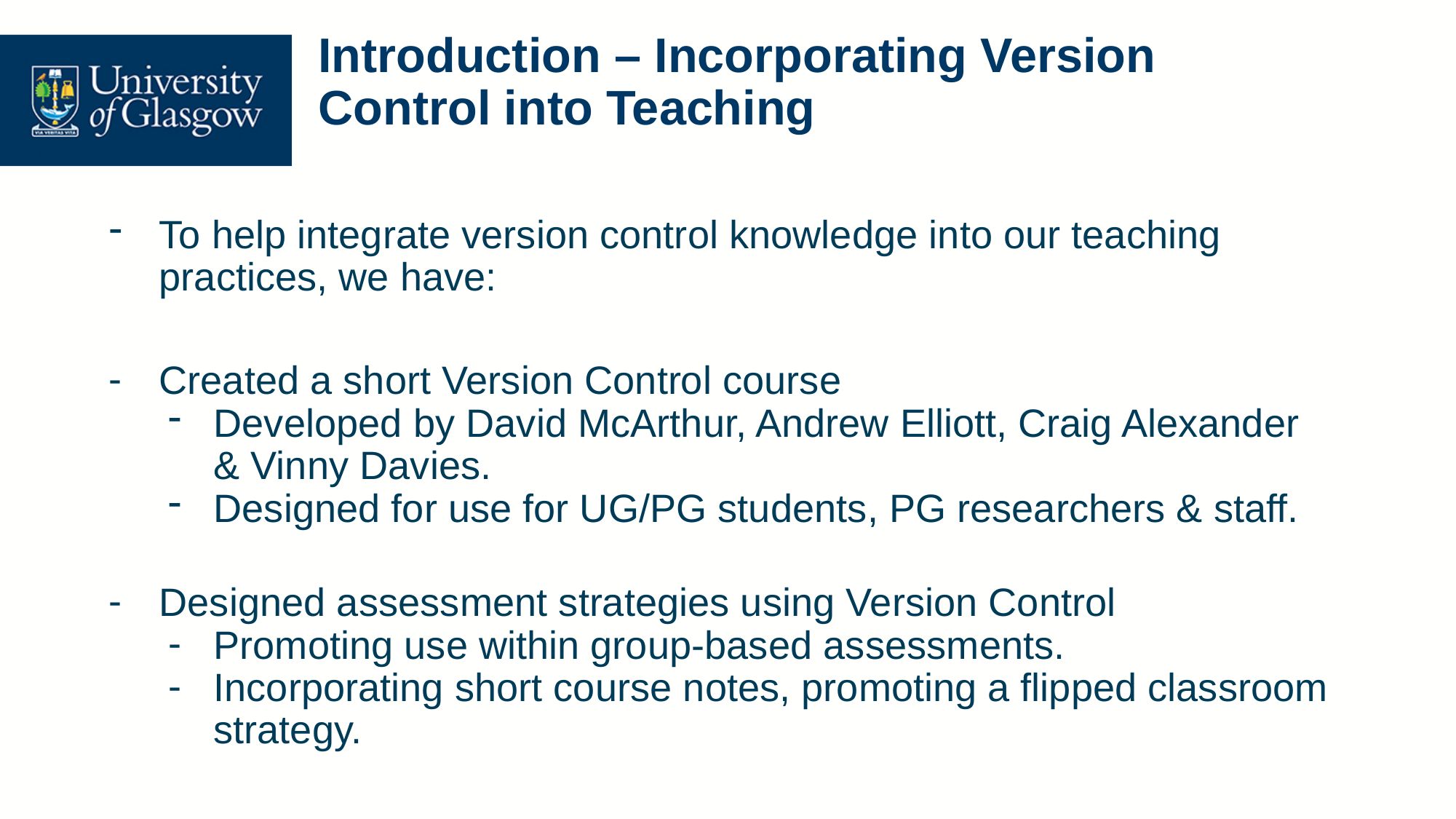

# Introduction – Incorporating Version Control into Teaching
To help integrate version control knowledge into our teaching practices, we have:

Created a short Version Control course
Developed by David McArthur, Andrew Elliott, Craig Alexander & Vinny Davies.
Designed for use for UG/PG students, PG researchers & staff.

Designed assessment strategies using Version Control
Promoting use within group-based assessments.
Incorporating short course notes, promoting a flipped classroom strategy.